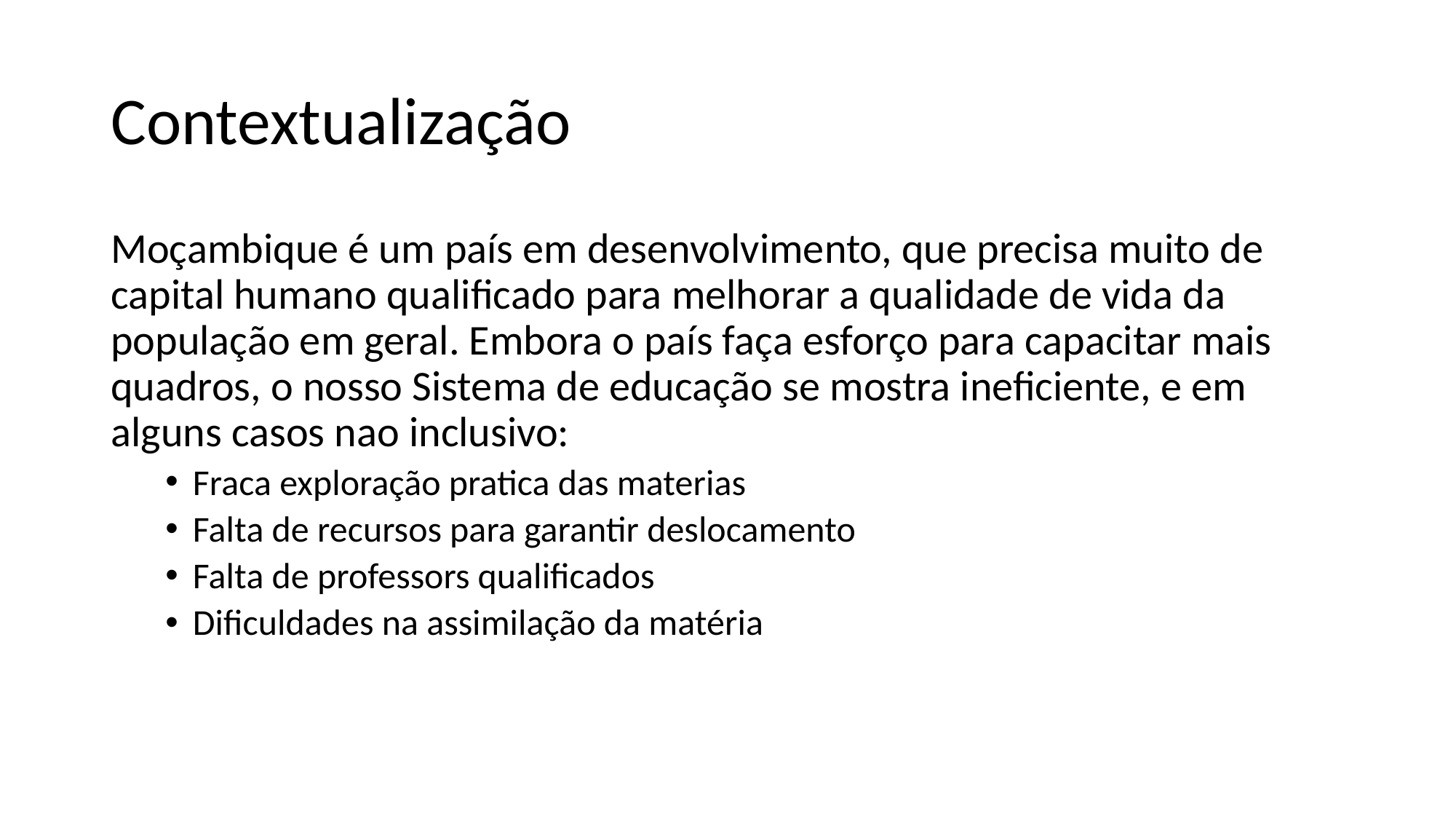

# Contextualização
Moçambique é um país em desenvolvimento, que precisa muito de capital humano qualificado para melhorar a qualidade de vida da população em geral. Embora o país faça esforço para capacitar mais quadros, o nosso Sistema de educação se mostra ineficiente, e em alguns casos nao inclusivo:
Fraca exploração pratica das materias
Falta de recursos para garantir deslocamento
Falta de professors qualificados
Dificuldades na assimilação da matéria